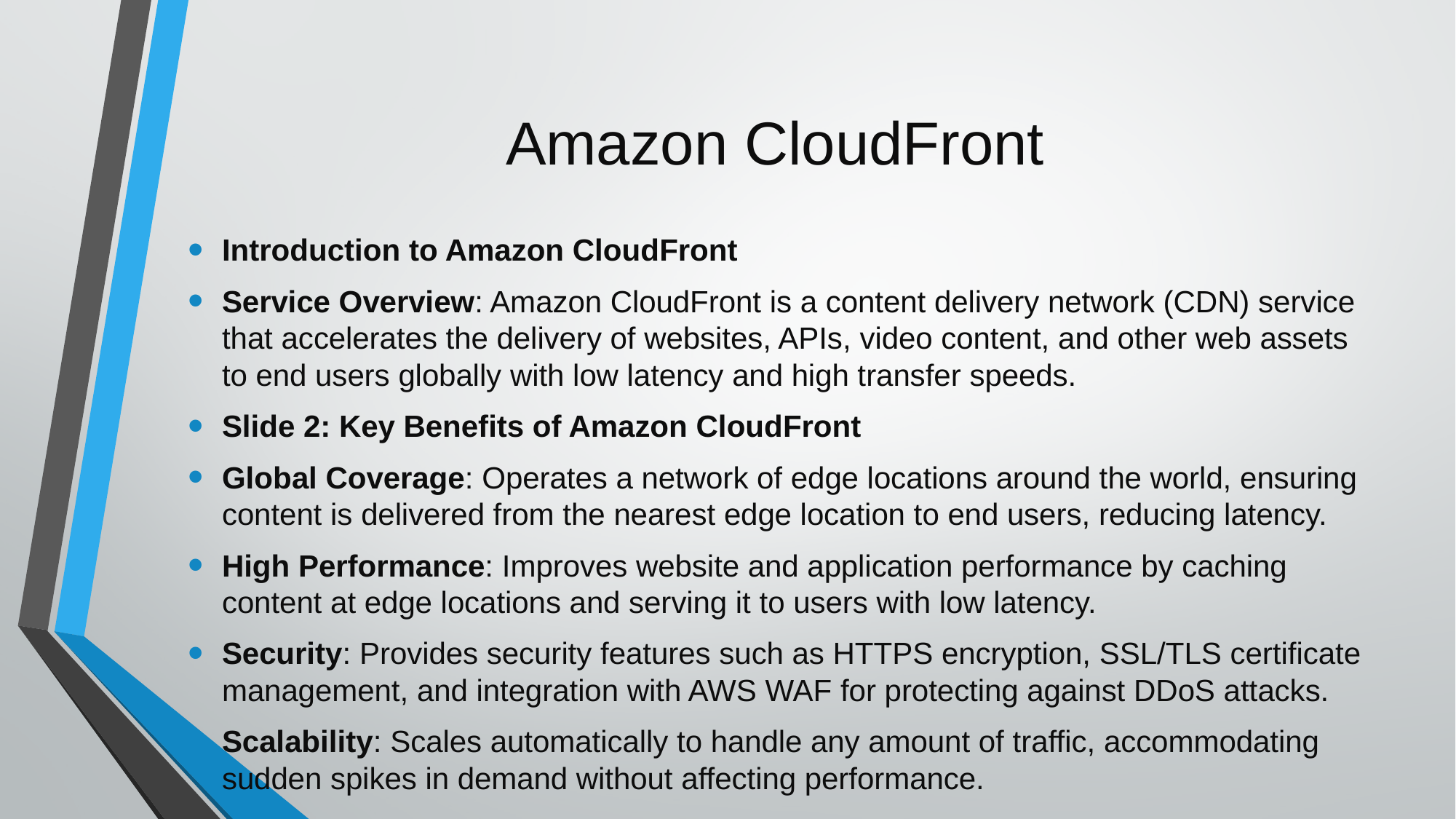

# Amazon CloudFront
Introduction to Amazon CloudFront
Service Overview: Amazon CloudFront is a content delivery network (CDN) service that accelerates the delivery of websites, APIs, video content, and other web assets to end users globally with low latency and high transfer speeds.
Slide 2: Key Benefits of Amazon CloudFront
Global Coverage: Operates a network of edge locations around the world, ensuring content is delivered from the nearest edge location to end users, reducing latency.
High Performance: Improves website and application performance by caching content at edge locations and serving it to users with low latency.
Security: Provides security features such as HTTPS encryption, SSL/TLS certificate management, and integration with AWS WAF for protecting against DDoS attacks.
Scalability: Scales automatically to handle any amount of traffic, accommodating sudden spikes in demand without affecting performance.